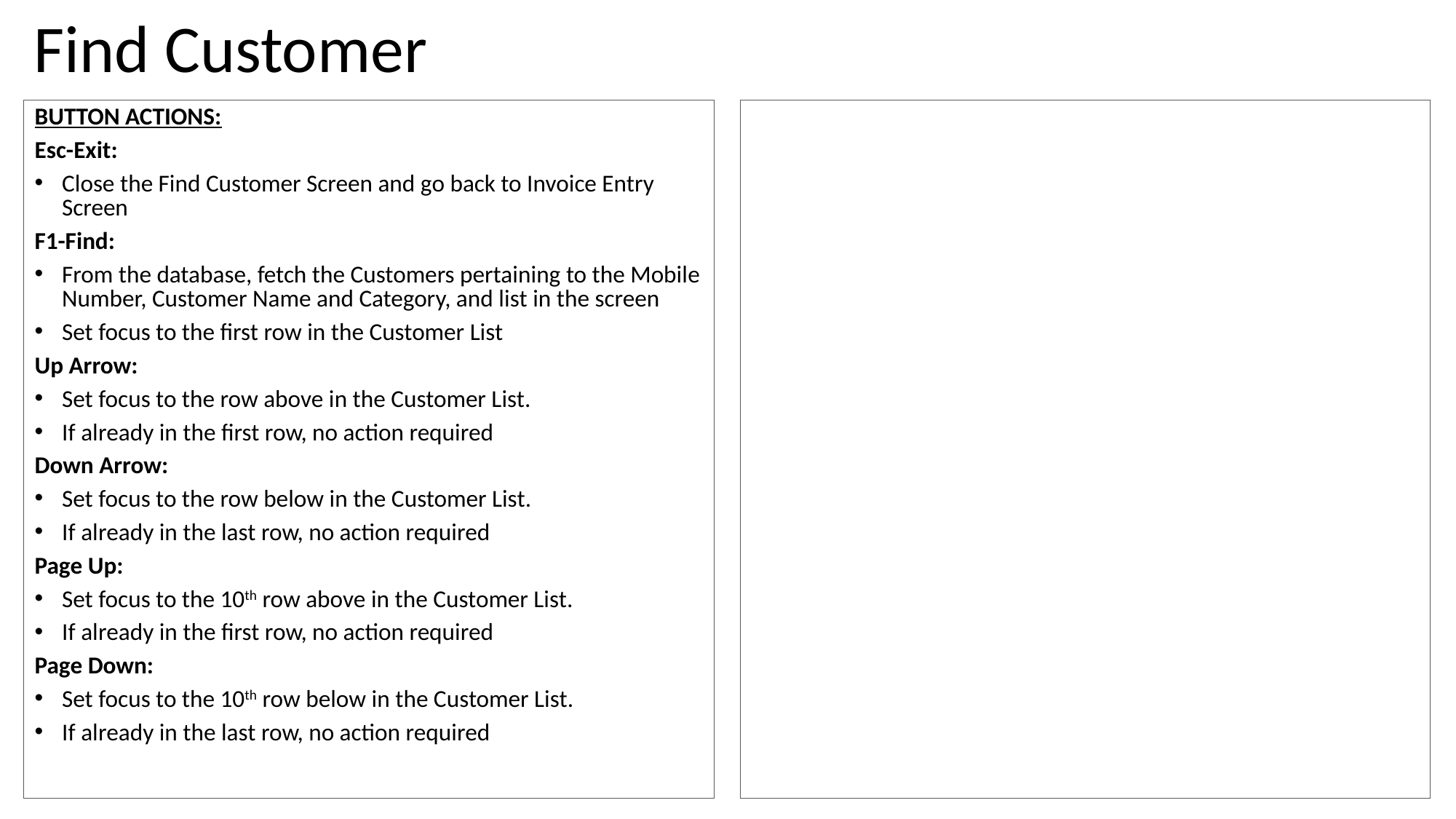

# Find Customer

BUTTON ACTIONS:
Esc-Exit:
Close the Find Customer Screen and go back to Invoice Entry Screen
F1-Find:
From the database, fetch the Customers pertaining to the Mobile Number, Customer Name and Category, and list in the screen
Set focus to the first row in the Customer List
Up Arrow:
Set focus to the row above in the Customer List.
If already in the first row, no action required
Down Arrow:
Set focus to the row below in the Customer List.
If already in the last row, no action required
Page Up:
Set focus to the 10th row above in the Customer List.
If already in the first row, no action required
Page Down:
Set focus to the 10th row below in the Customer List.
If already in the last row, no action required